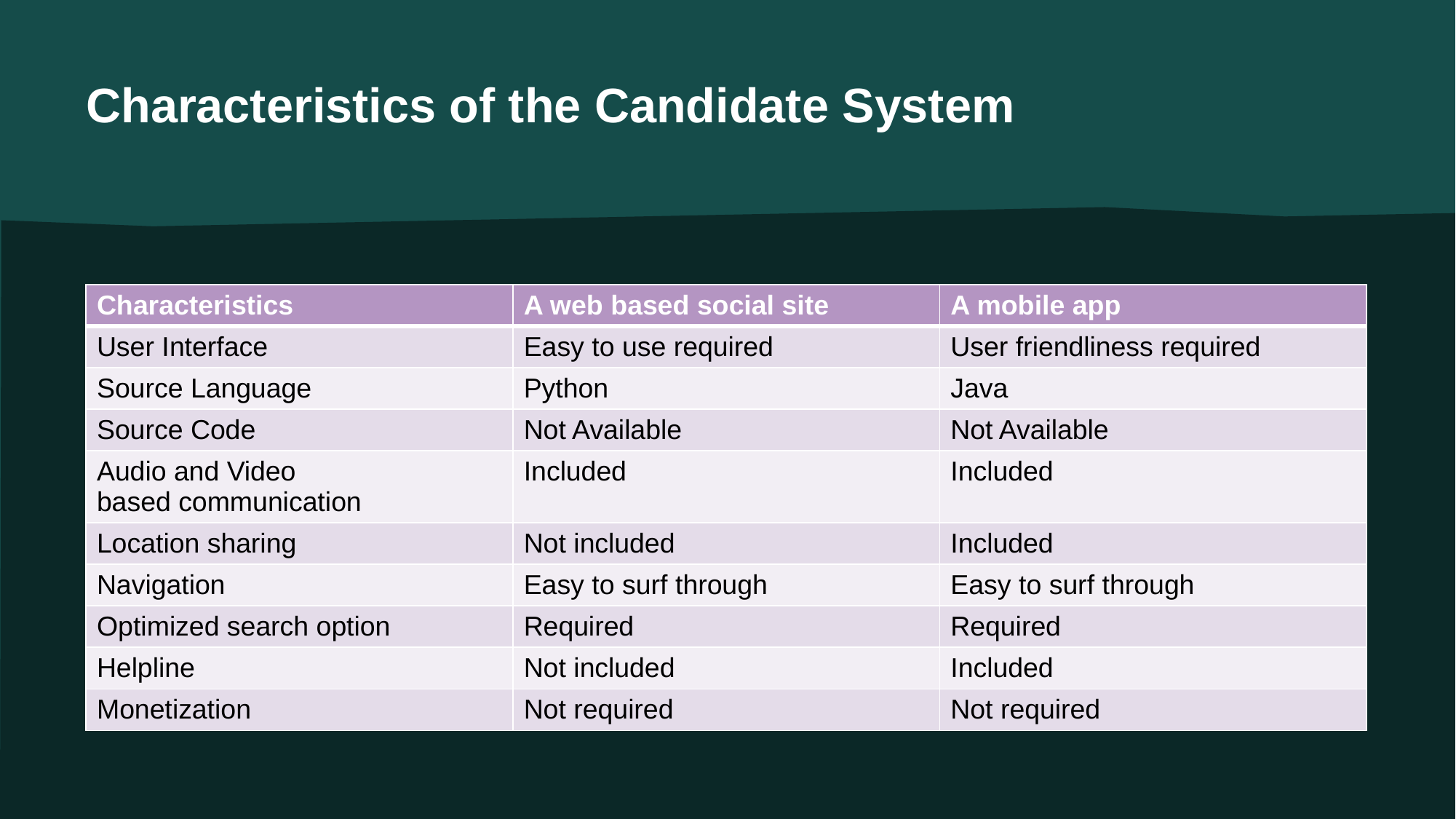

# Characteristics of the Candidate System

| Characteristics ​ | A web based social site​ | A mobile app​ |
| --- | --- | --- |
| User Interface​ | Easy to use required​ | User friendliness required​ |
| Source Language ​ | Python​ | Java​ |
| Source Code​ | Not Available​ | Not Available​ |
| Audio and Video based communication​ | Included​ | Included​ |
| Location sharing ​ | Not included​ | Included​ |
| Navigation​ | Easy to surf through​ | Easy to surf through​ |
| Optimized search option​ | Required​ | Required​ |
| Helpline​ | Not included​ | Included​ |
| Monetization​ | Not required​ | Not required​ |